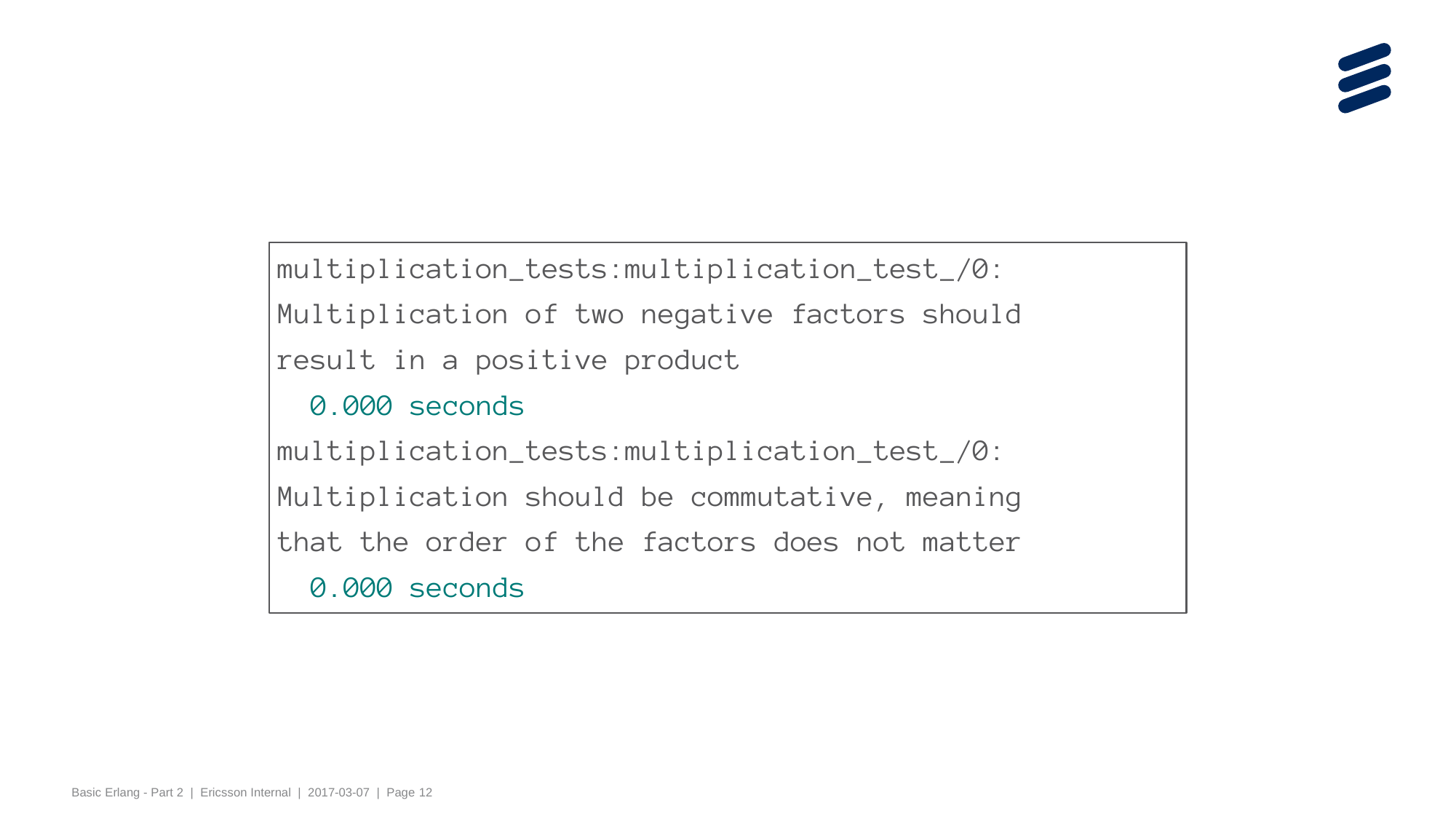

multiplication_tests:multiplication_test_/0:
Multiplication of two negative factors should
result in a positive product
  0.000 seconds
multiplication_tests:multiplication_test_/0:
Multiplication should be commutative, meaning
that the order of the factors does not matter
  0.000 seconds